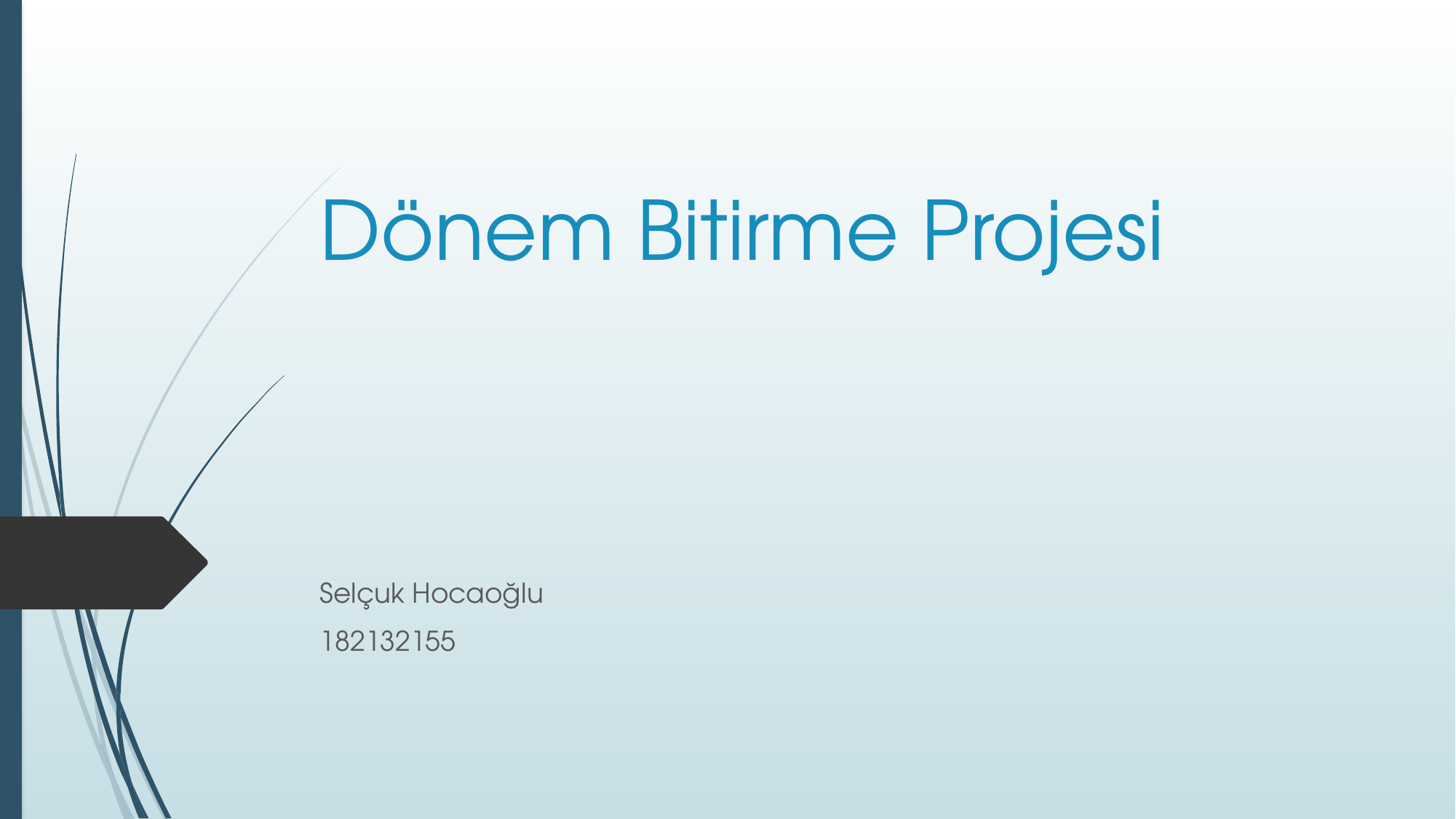

# Dönem Bitirme Projesi
Selçuk Hocaoğlu
182132155